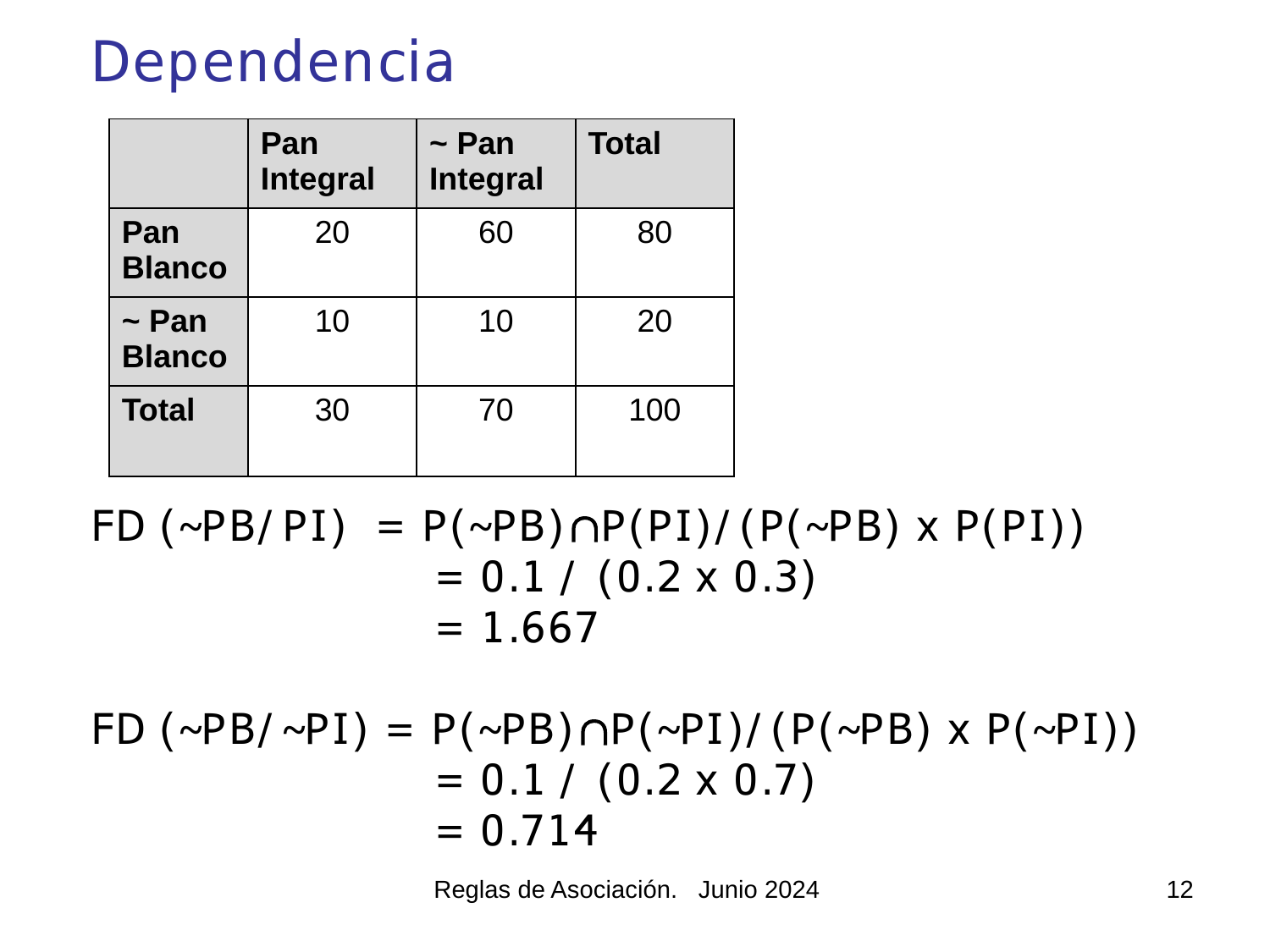

Dependencia

FD (~PB/PI)  = P(~PB)∩P(PI)/(P(~PB) x P(PI))
			  = 0.1 / (0.2 x 0.3)
			  = 1.667

FD (~PB/~PI) = P(~PB)∩P(~PI)/(P(~PB) x P(~PI))
			  = 0.1 / (0.2 x 0.7)
			  = 0.714

|  | Pan Integral | ~ Pan Integral | Total |
| --- | --- | --- | --- |
| Pan Blanco | 20 | 60 | 80 |
| ~ Pan Blanco | 10 | 10 | 20 |
| Total | 30 | 70 | 100 |
Reglas de Asociación.   Junio 2024
12